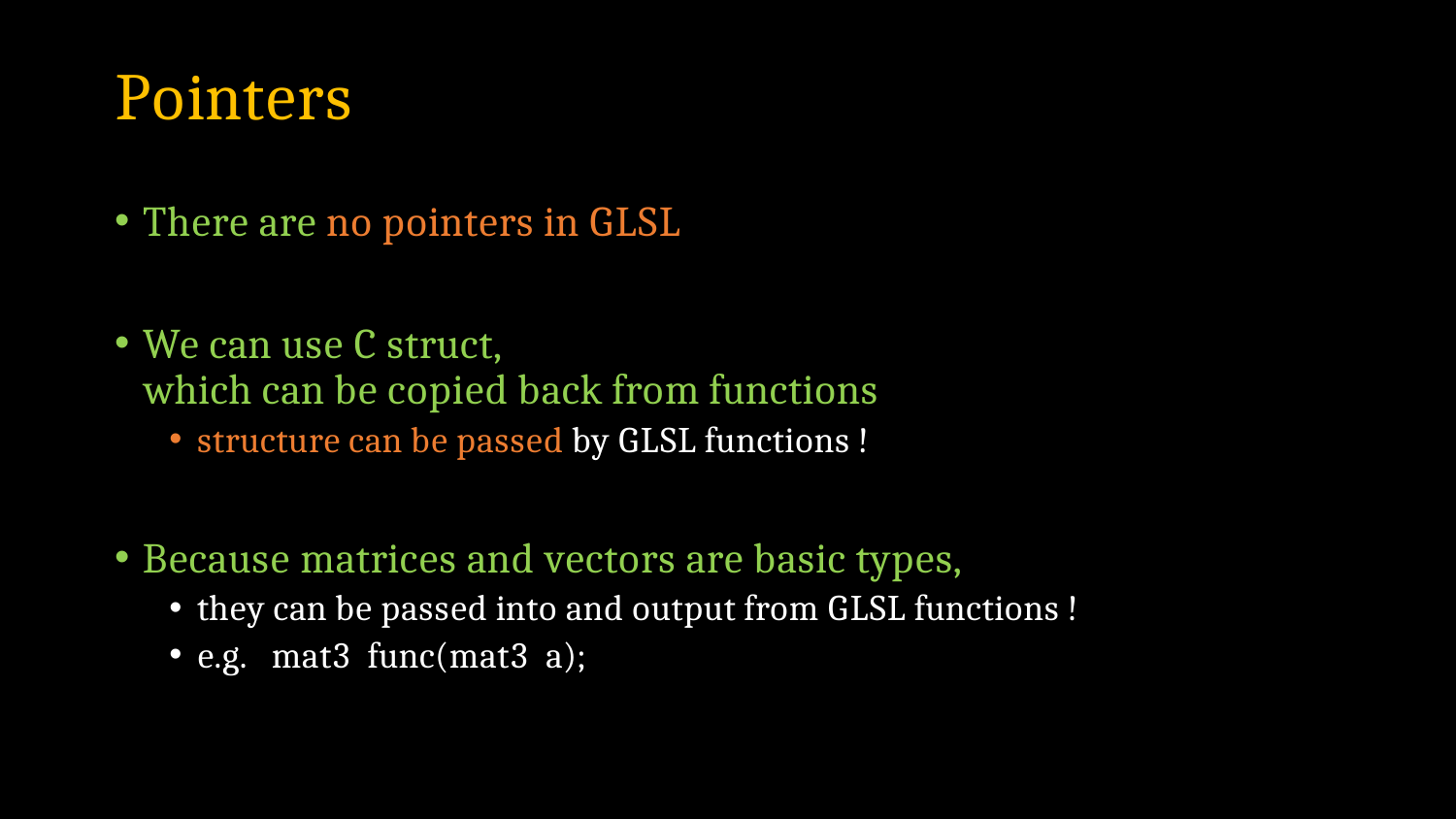

# Pointers
There are no pointers in GLSL

We can use C struct,
which can be copied back from functions
structure can be passed by GLSL functions !

Because matrices and vectors are basic types,
they can be passed into and output from GLSL functions !
e.g.   mat3  func(mat3  a);